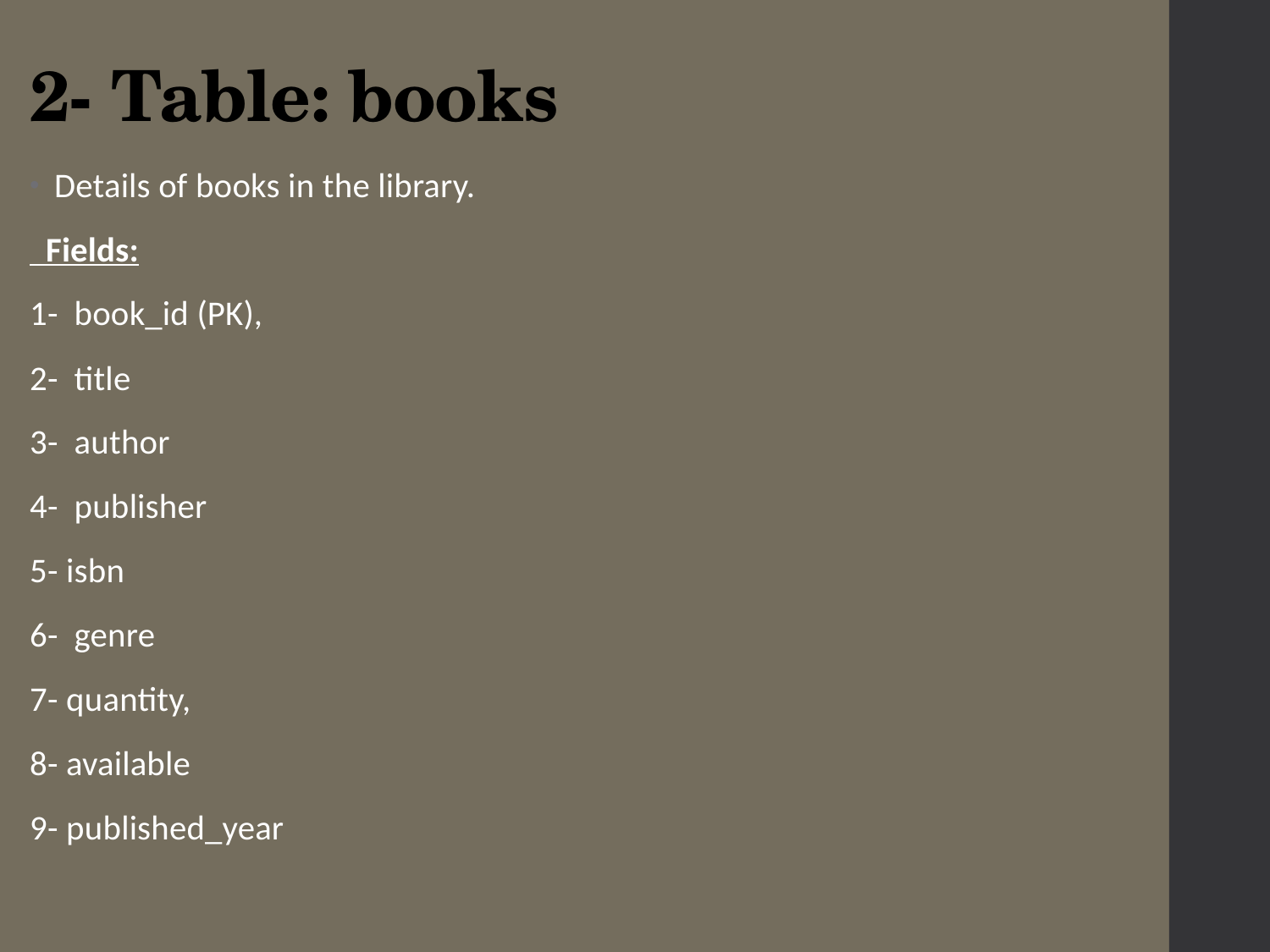

# 2- Table: books
Details of books in the library.
  Fields:
1-  book_id (PK),
2-  title
3-  author
4-  publisher
5- isbn
6-  genre
7- quantity,
8- available
9- published_year